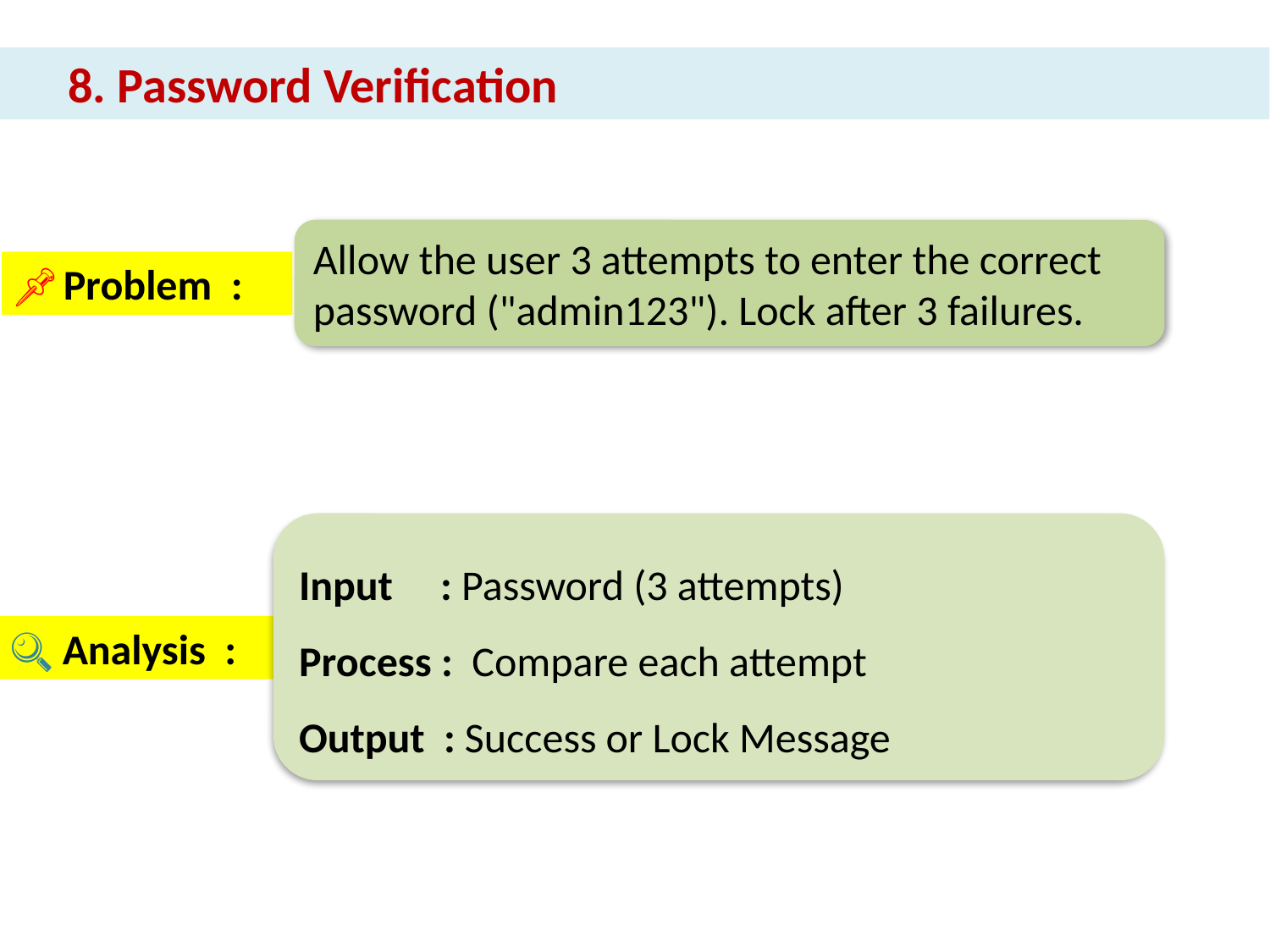

8. Password Verification
Allow the user 3 attempts to enter the correct password ("admin123"). Lock after 3 failures.
📌 Problem  :
Input     : Password (3 attempts)
Process :  Compare each attempt
Output  : Success or Lock Message
🔍 Analysis  :